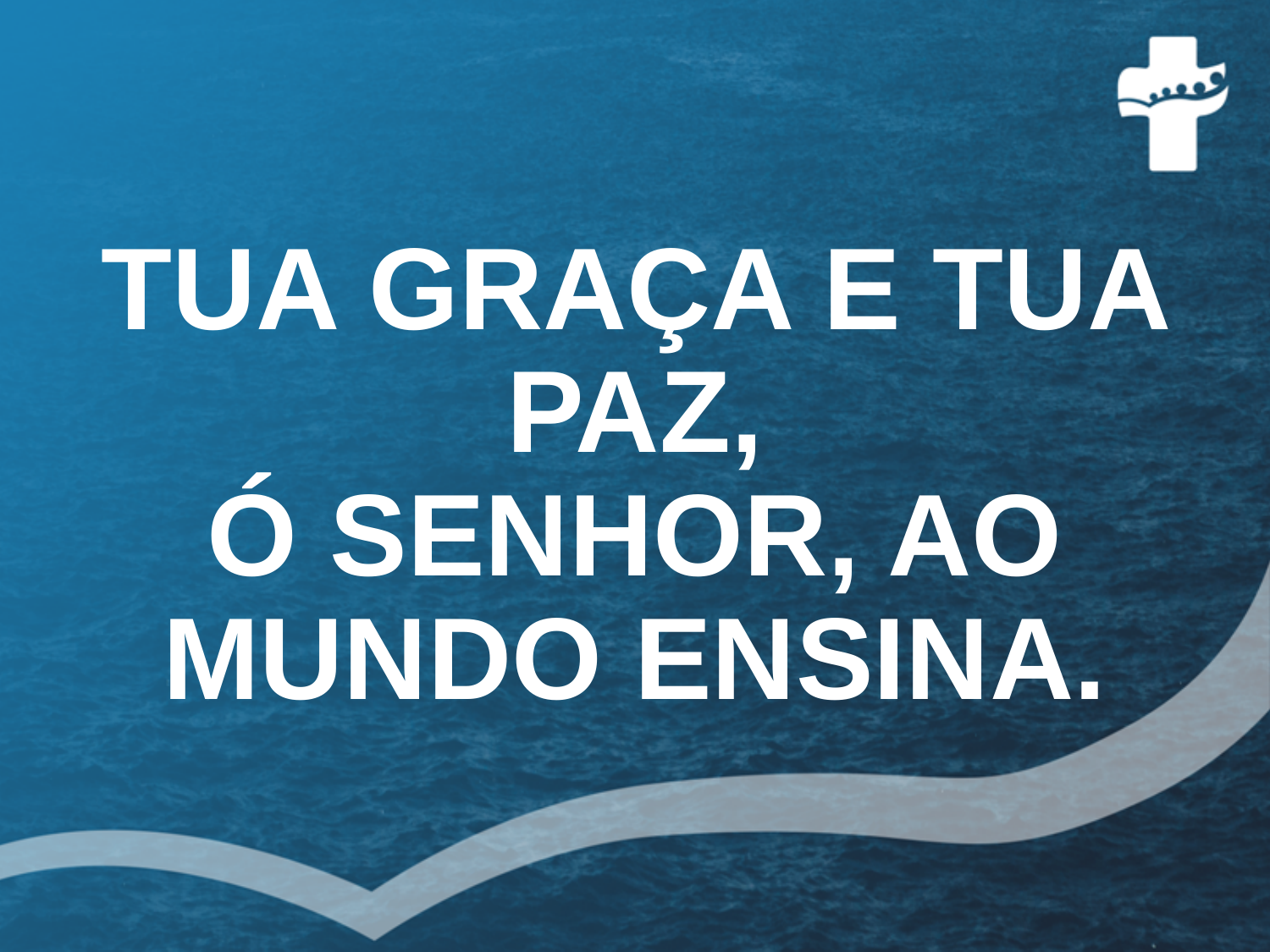

# TUA GRAÇA E TUA PAZ, Ó SENHOR, AO MUNDO ENSINA.